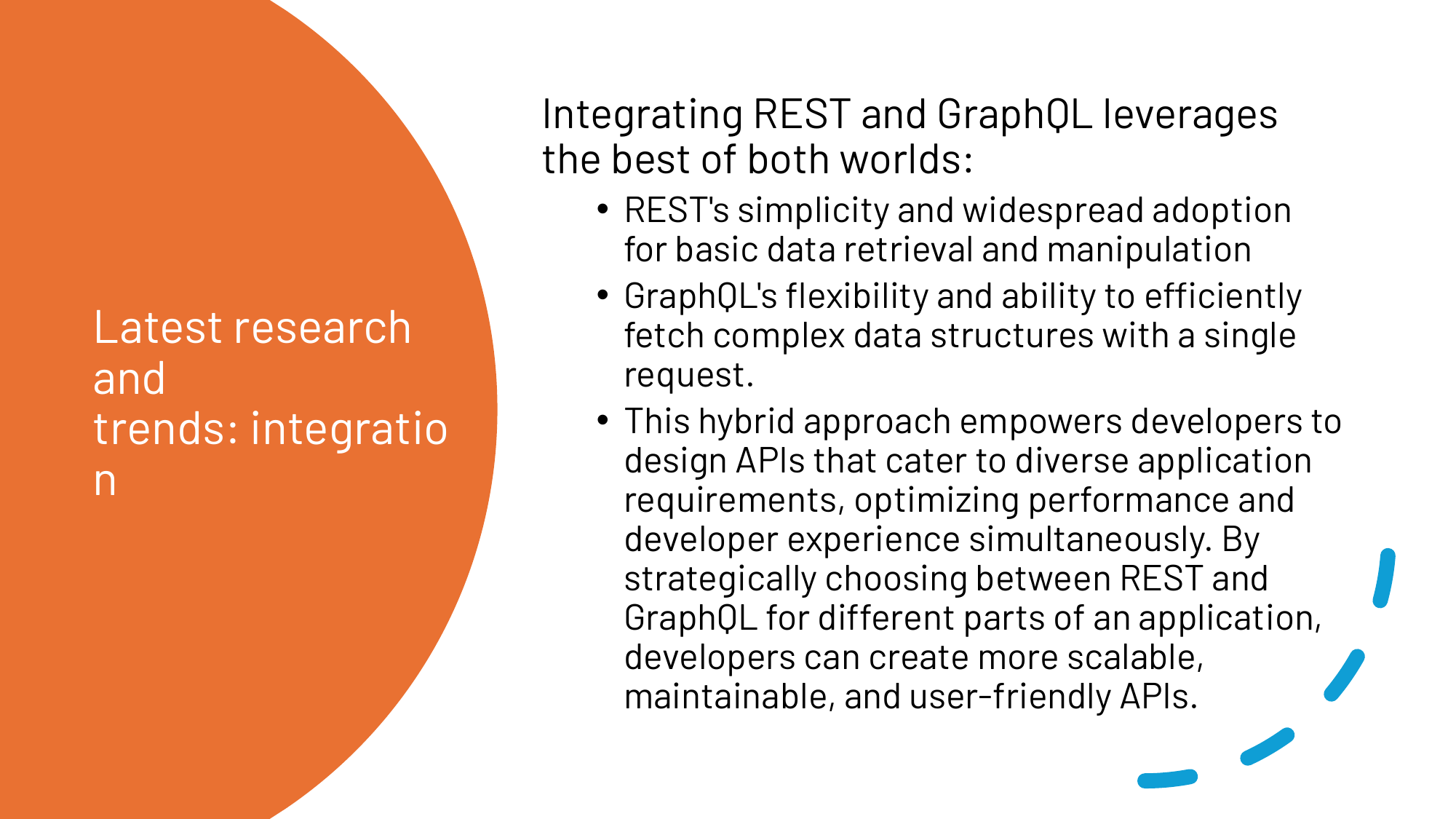

Integrating REST and GraphQL leverages the best of both worlds:
REST's simplicity and widespread adoption for basic data retrieval and manipulation
GraphQL's flexibility and ability to efficiently fetch complex data structures with a single request.
This hybrid approach empowers developers to design APIs that cater to diverse application requirements, optimizing performance and developer experience simultaneously. By strategically choosing between REST and GraphQL for different parts of an application, developers can create more scalable, maintainable, and user-friendly APIs.
# Latest research and trends: integration